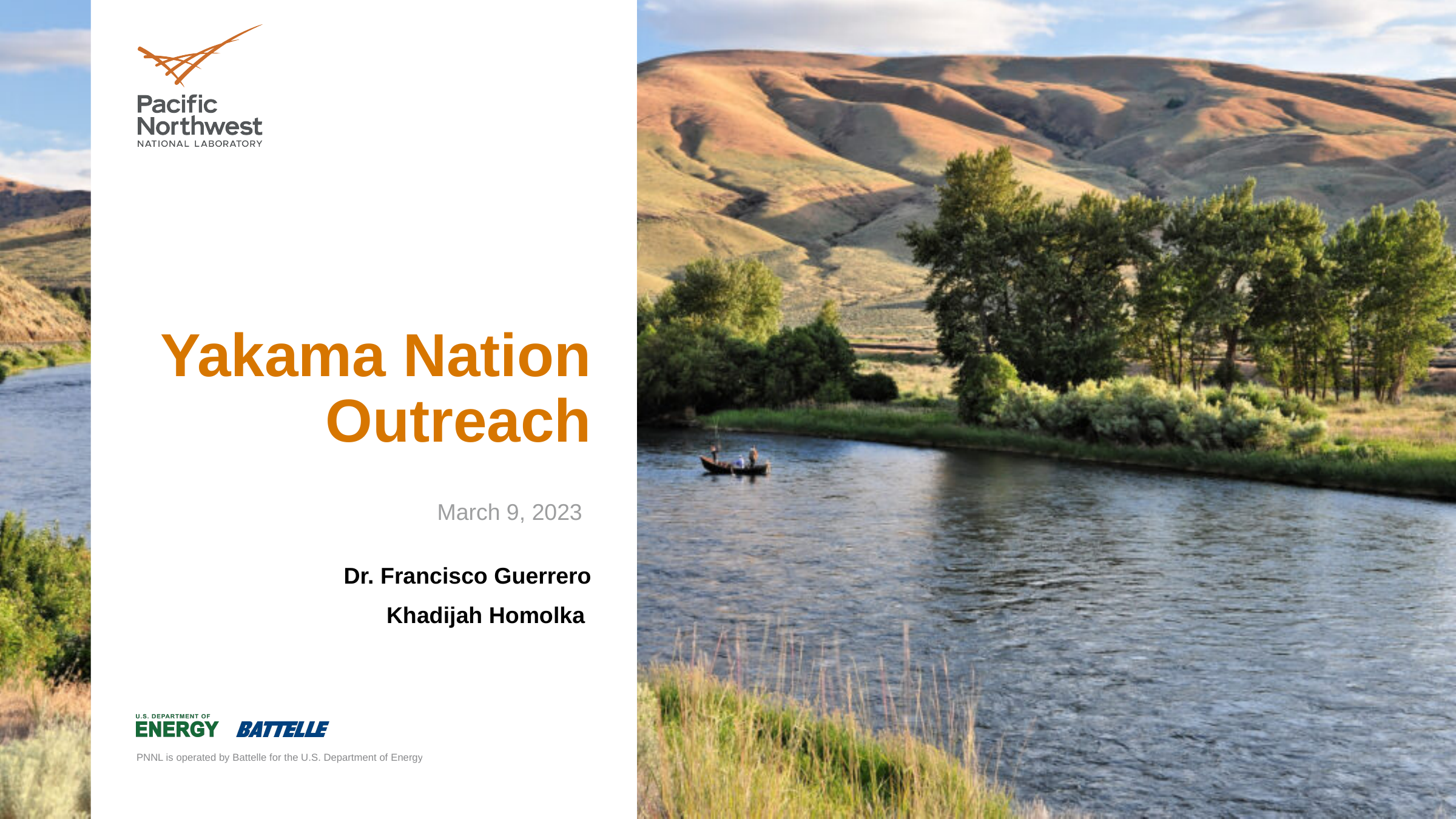

# Yakama Nation Outreach
March 9, 2023
Dr. Francisco Guerrero
Khadijah Homolka